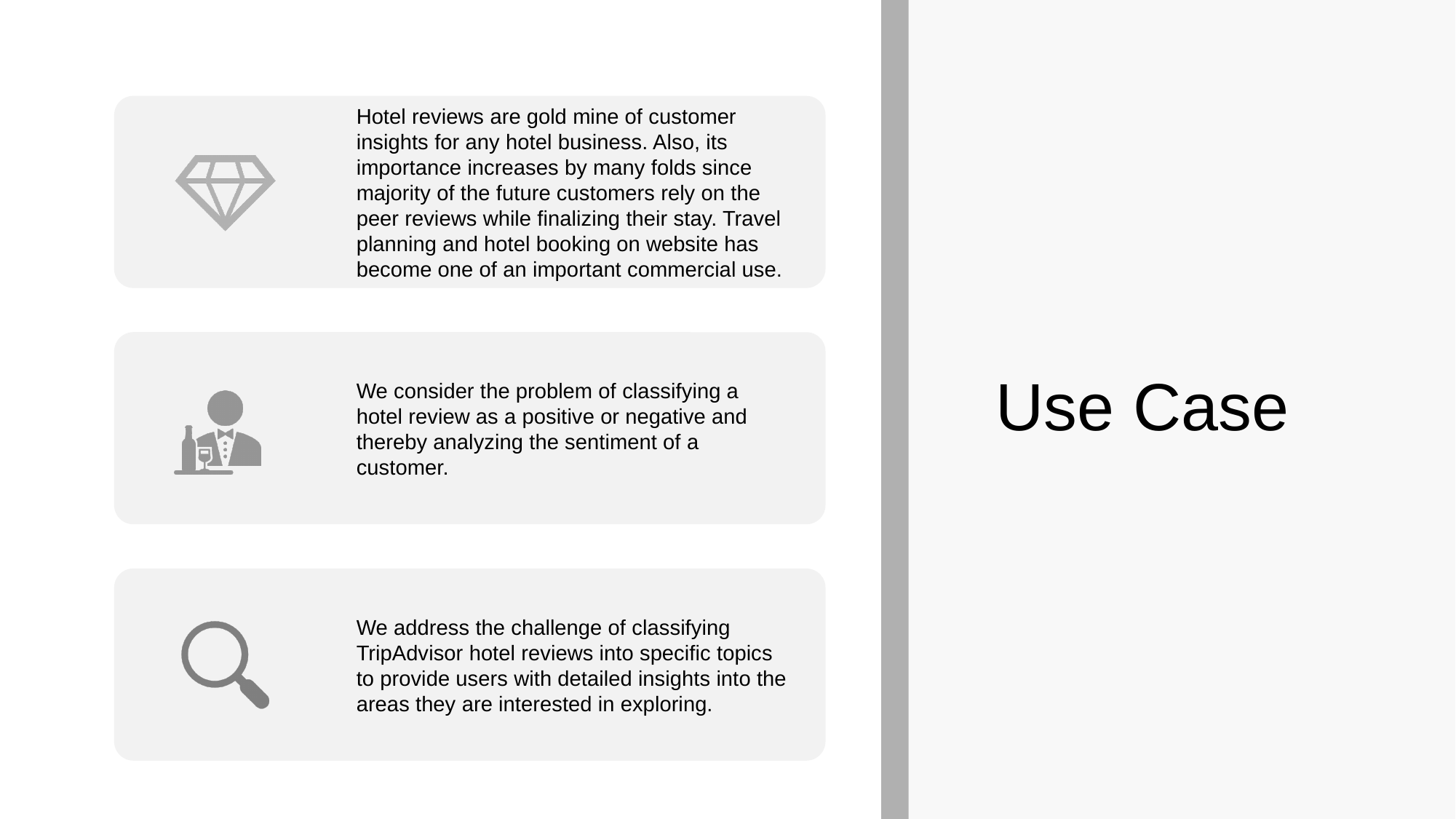

# Use Case
Hotel reviews are gold mine of customer insights for any hotel business. Also, its importance increases by many folds since majority of the future customers rely on the peer reviews while finalizing their stay. Travel planning and hotel booking on website has become one of an important commercial use.
We consider the problem of classifying a hotel review as a positive or negative and thereby analyzing the sentiment of a customer.
We address the challenge of classifying TripAdvisor hotel reviews into specific topics to provide users with detailed insights into the areas they are interested in exploring.